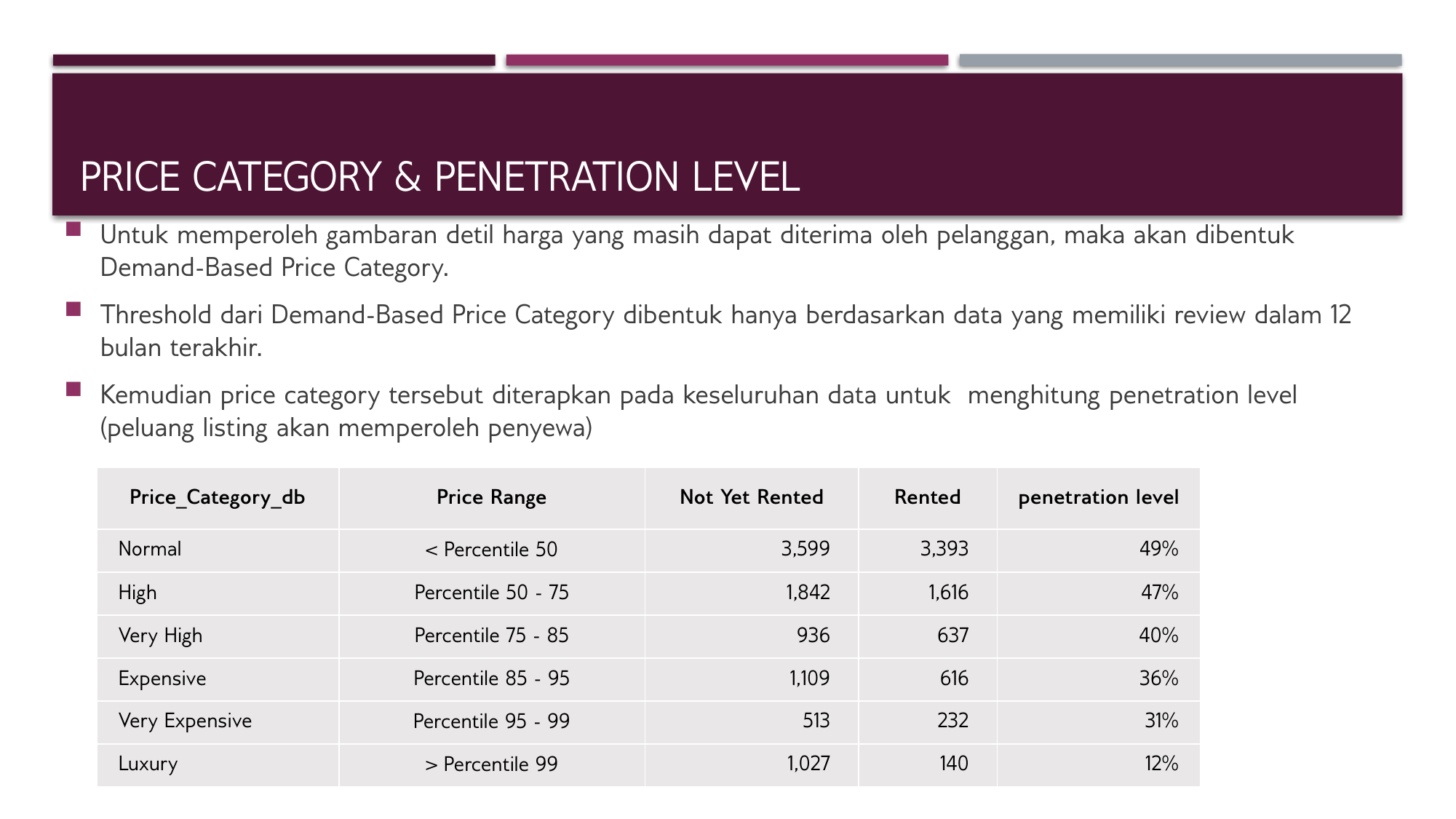

# PRICE CATEGORY & PENETRATION LEVEL
Untuk memperoleh gambaran detil harga yang masih dapat diterima oleh pelanggan, maka akan dibentuk Demand-Based Price Category.
Threshold dari Demand-Based Price Category dibentuk hanya berdasarkan data yang memiliki review dalam 12 bulan terakhir.
Kemudian price category tersebut diterapkan pada keseluruhan data untuk  menghitung penetration level (peluang listing akan memperoleh penyewa)
| Price\_Category\_db | Price Range | Not Yet Rented | Rented | penetration level |
| --- | --- | --- | --- | --- |
| Normal | < Percentile 50 | 3,599 | 3,393 | 49% |
| High | Percentile 50 - 75 | 1,842 | 1,616 | 47% |
| Very High | Percentile 75 - 85 | 936 | 637 | 40% |
| Expensive | Percentile 85 - 95 | 1,109 | 616 | 36% |
| Very Expensive | Percentile 95 - 99 | 513 | 232 | 31% |
| Luxury | > Percentile 99 | 1,027 | 140 | 12% |